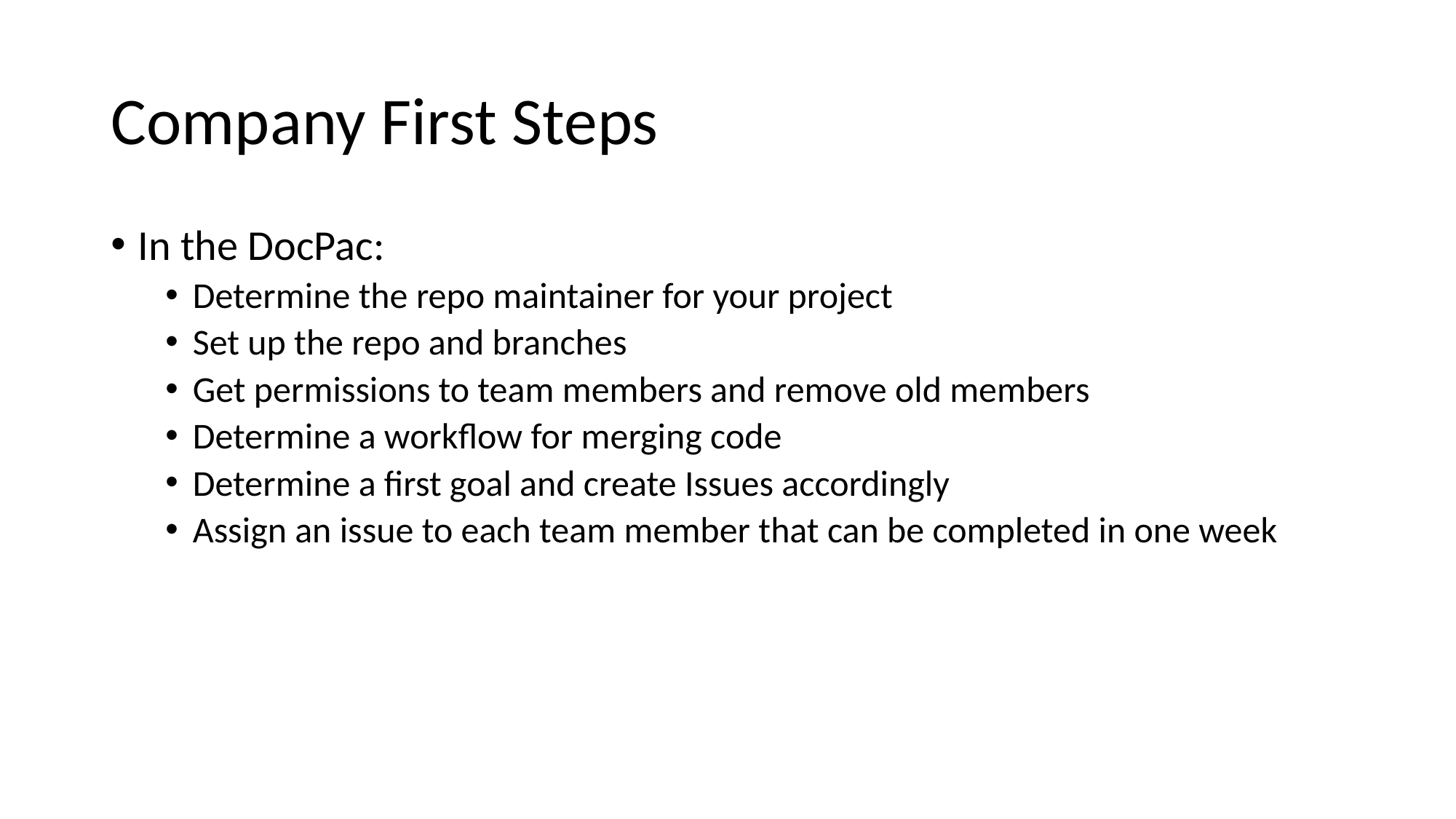

# Company First Steps
In the DocPac:
Determine the repo maintainer for your project
Set up the repo and branches
Get permissions to team members and remove old members
Determine a workflow for merging code
Determine a first goal and create Issues accordingly
Assign an issue to each team member that can be completed in one week